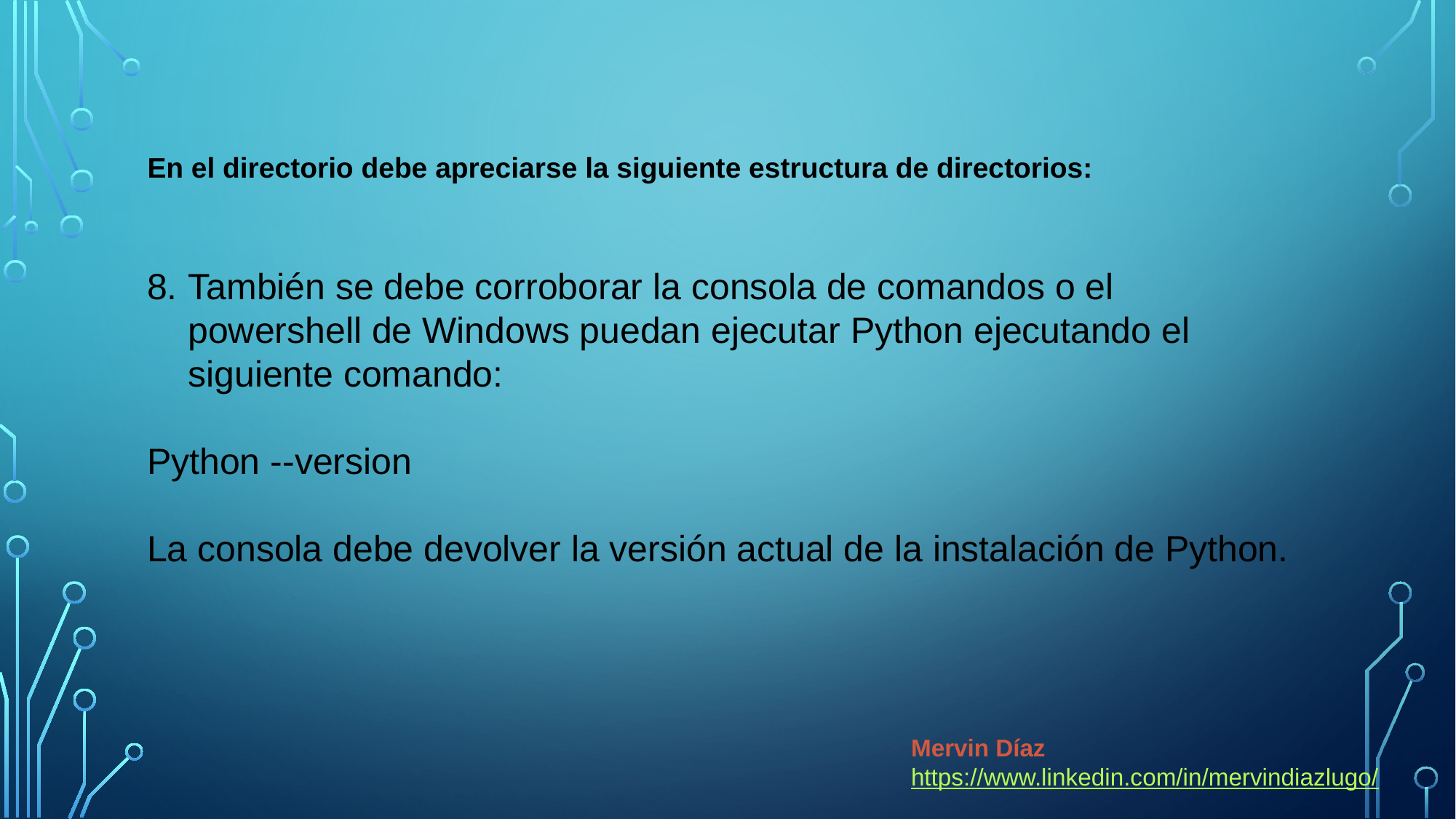

En el directorio debe apreciarse la siguiente estructura de directorios:

También se debe corroborar la consola de comandos o el powershell de Windows puedan ejecutar Python ejecutando el siguiente comando:

Python --version

La consola debe devolver la versión actual de la instalación de Python.
Mervin Díaz
https://www.linkedin.com/in/mervindiazlugo/